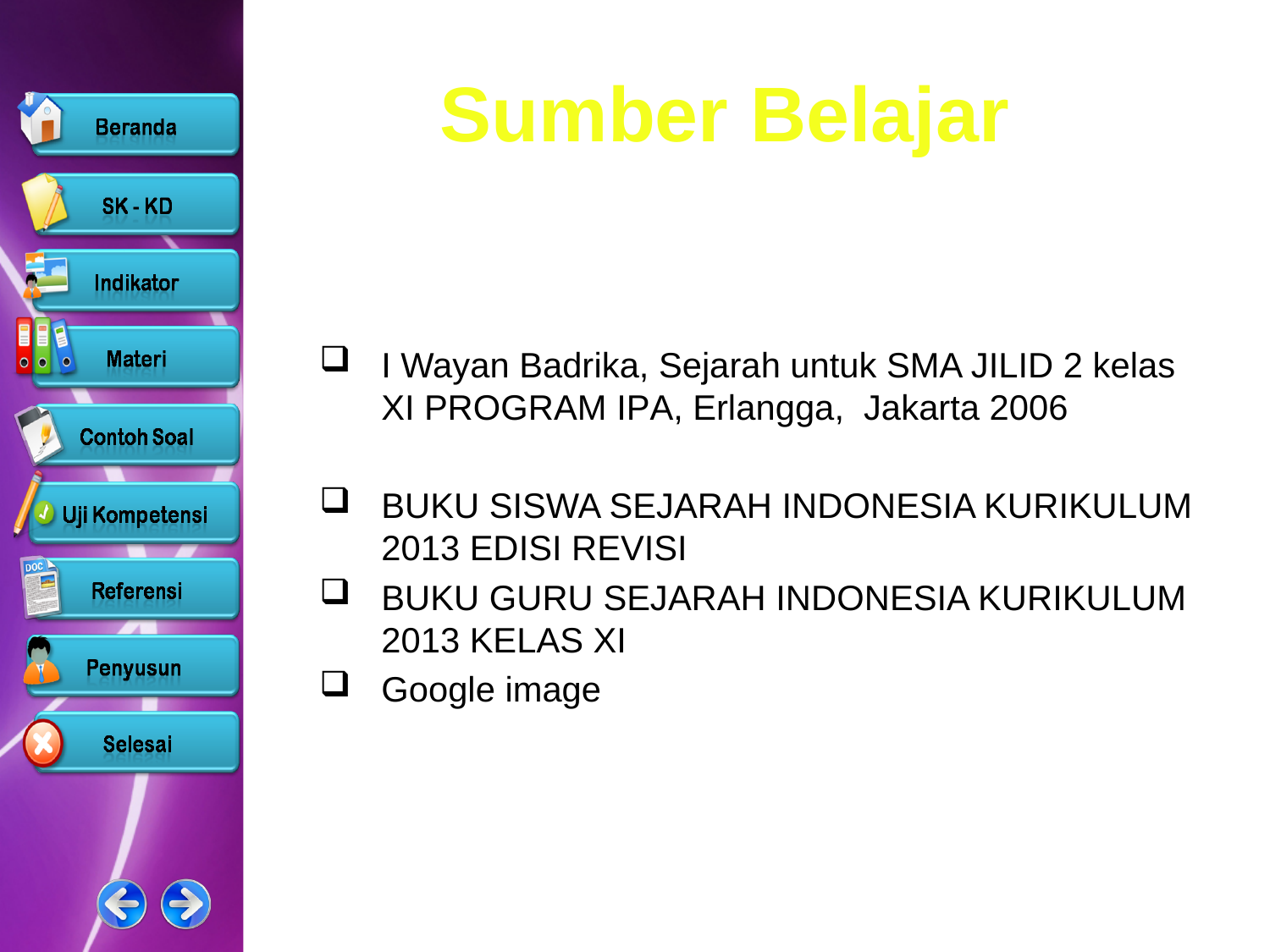

# Sumber Belajar

I Wayan Badrika, Sejarah untuk SMA JILID 2 kelas XI PROGRAM IPA, Erlangga,  Jakarta 2006

BUKU SISWA SEJARAH INDONESIA KURIKULUM 2013 EDISI REVISI
BUKU GURU SEJARAH INDONESIA KURIKULUM 2013 KELAS XI
Google image